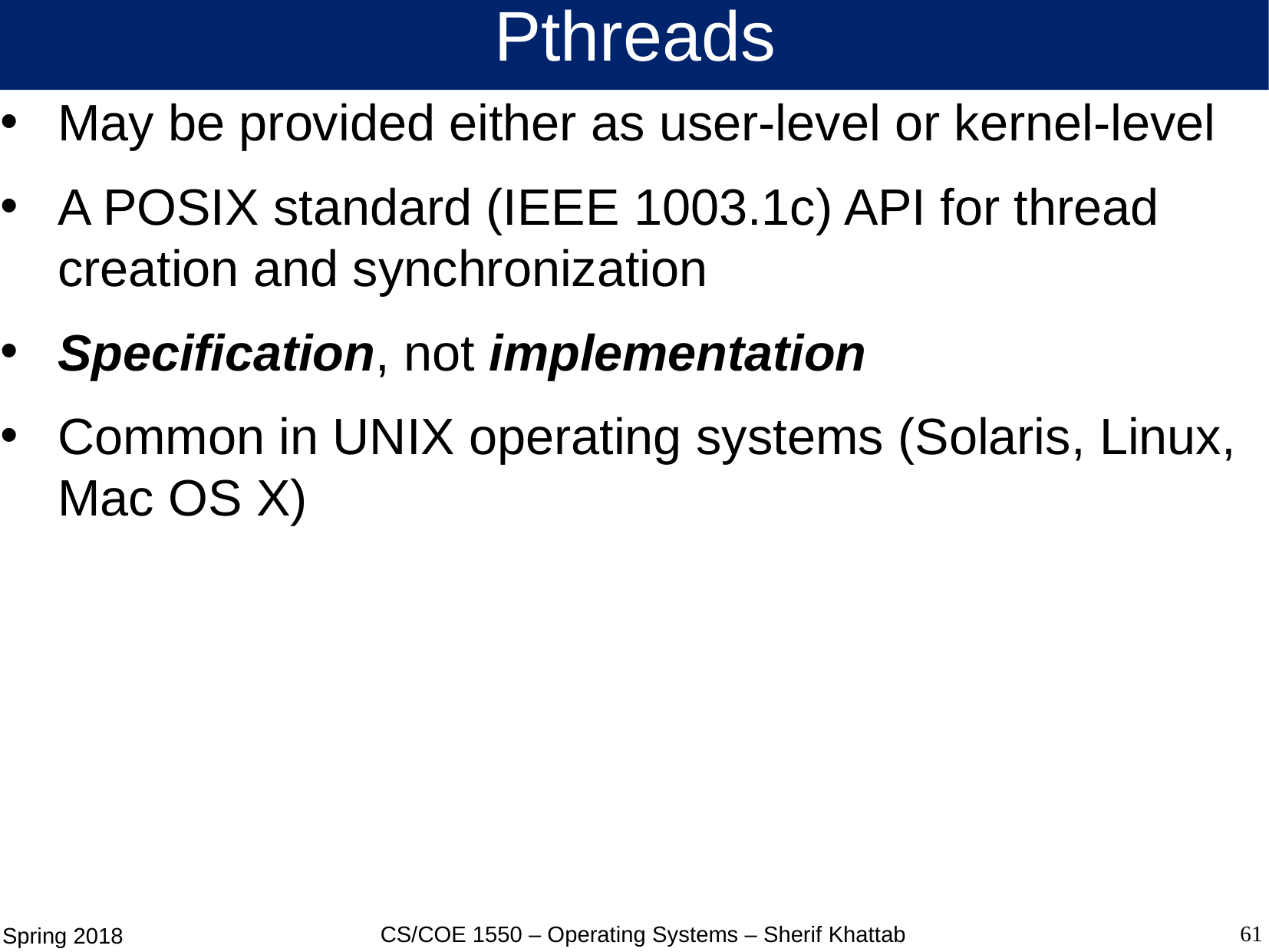

# Pthreads
May be provided either as user-level or kernel-level
A POSIX standard (IEEE 1003.1c) API for thread creation and synchronization
Specification, not implementation
Common in UNIX operating systems (Solaris, Linux, Mac OS X)

61
CS/COE 1550 – Operating Systems – Sherif Khattab
Spring 2018